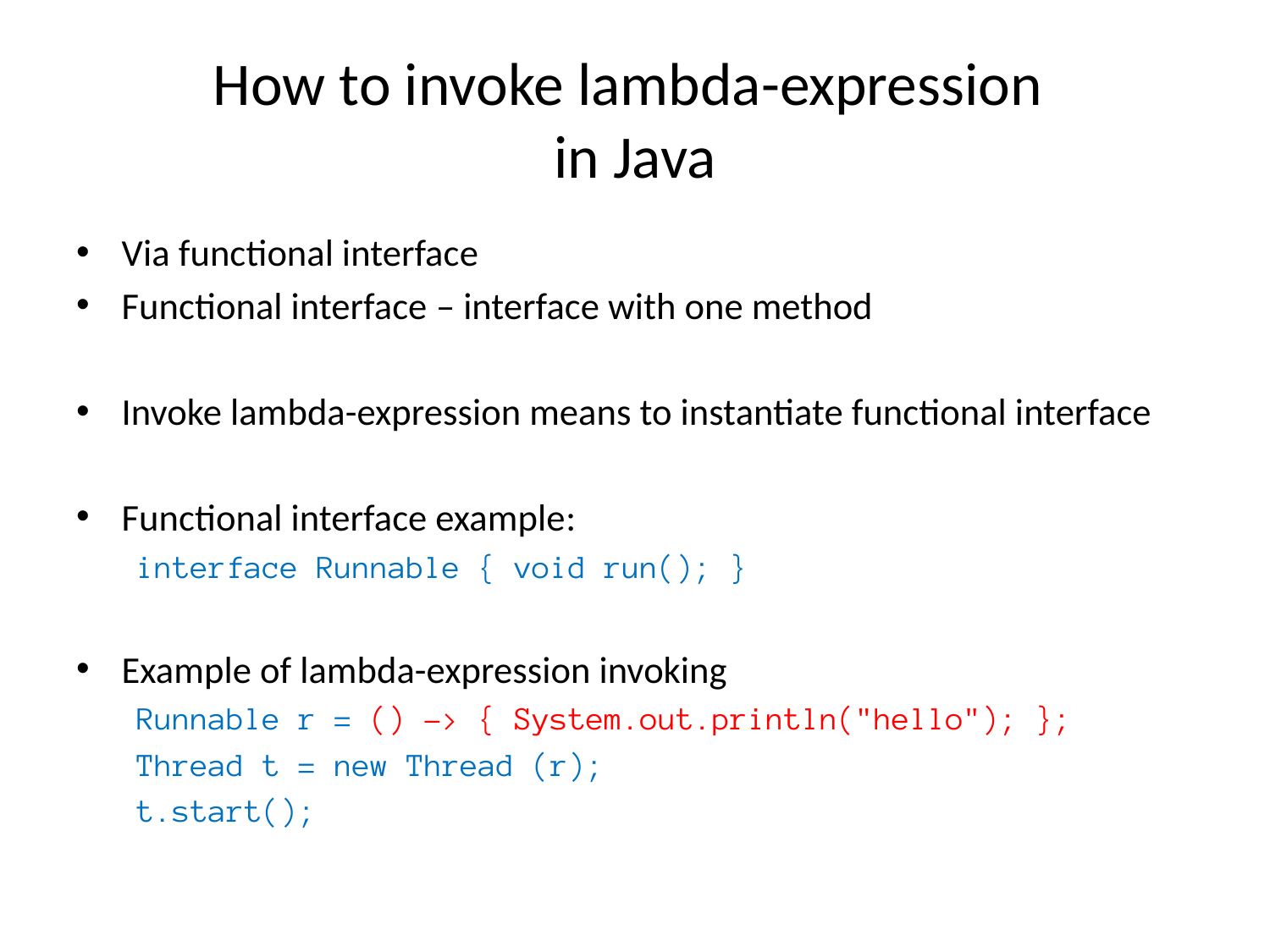

# How to invoke lambda-expression in Java
Via functional interface
Functional interface – interface with one method

Invoke lambda-expression means to instantiate functional interface

Functional interface example:
interface Runnable { void run(); }

Example of lambda-expression invoking
Runnable r = () -> { System.out.println("hello"); };
Thread t = new Thread (r);
t.start();